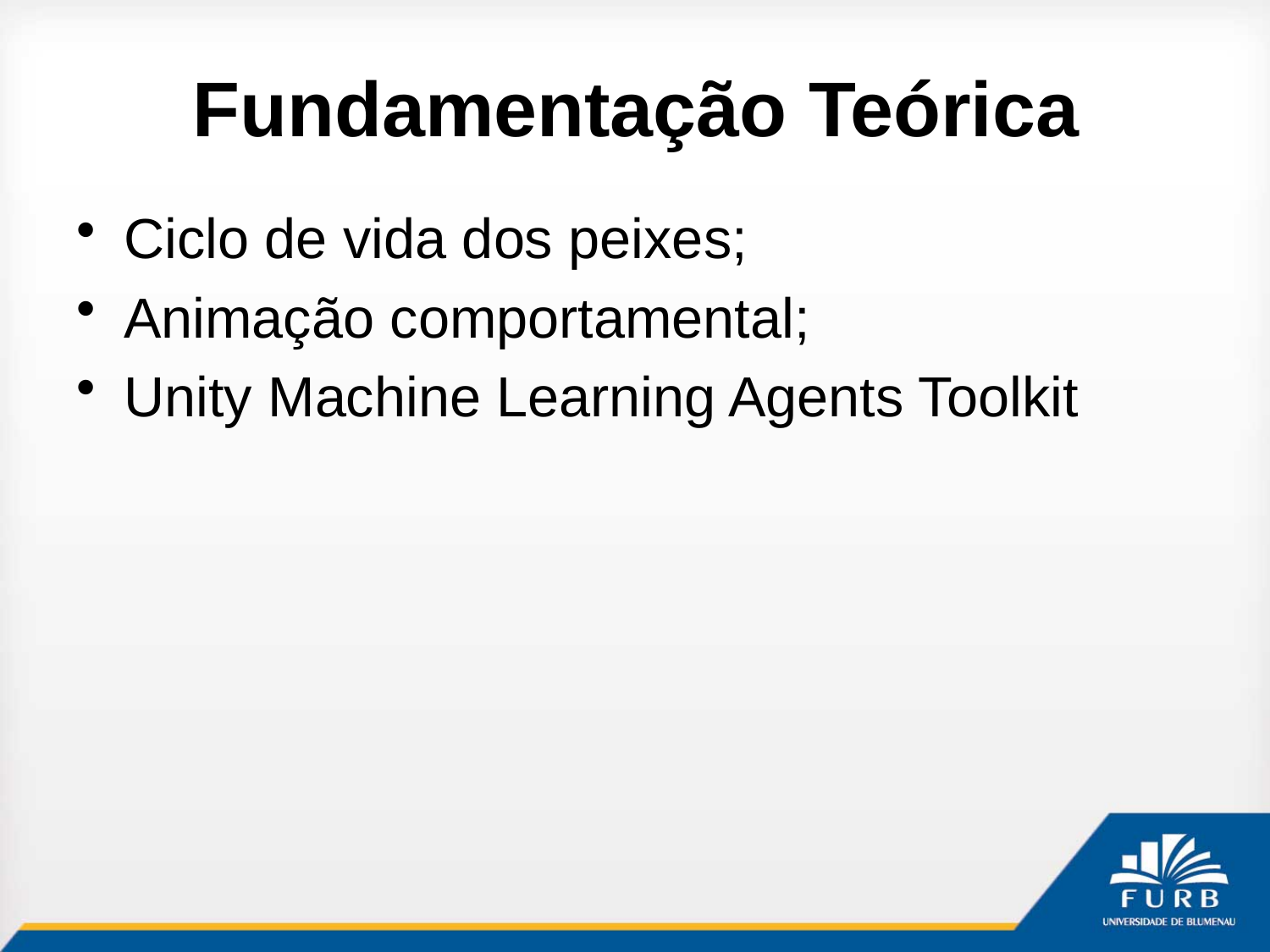

# Fundamentação Teórica
Ciclo de vida dos peixes;
Animação comportamental;
Unity Machine Learning Agents Toolkit